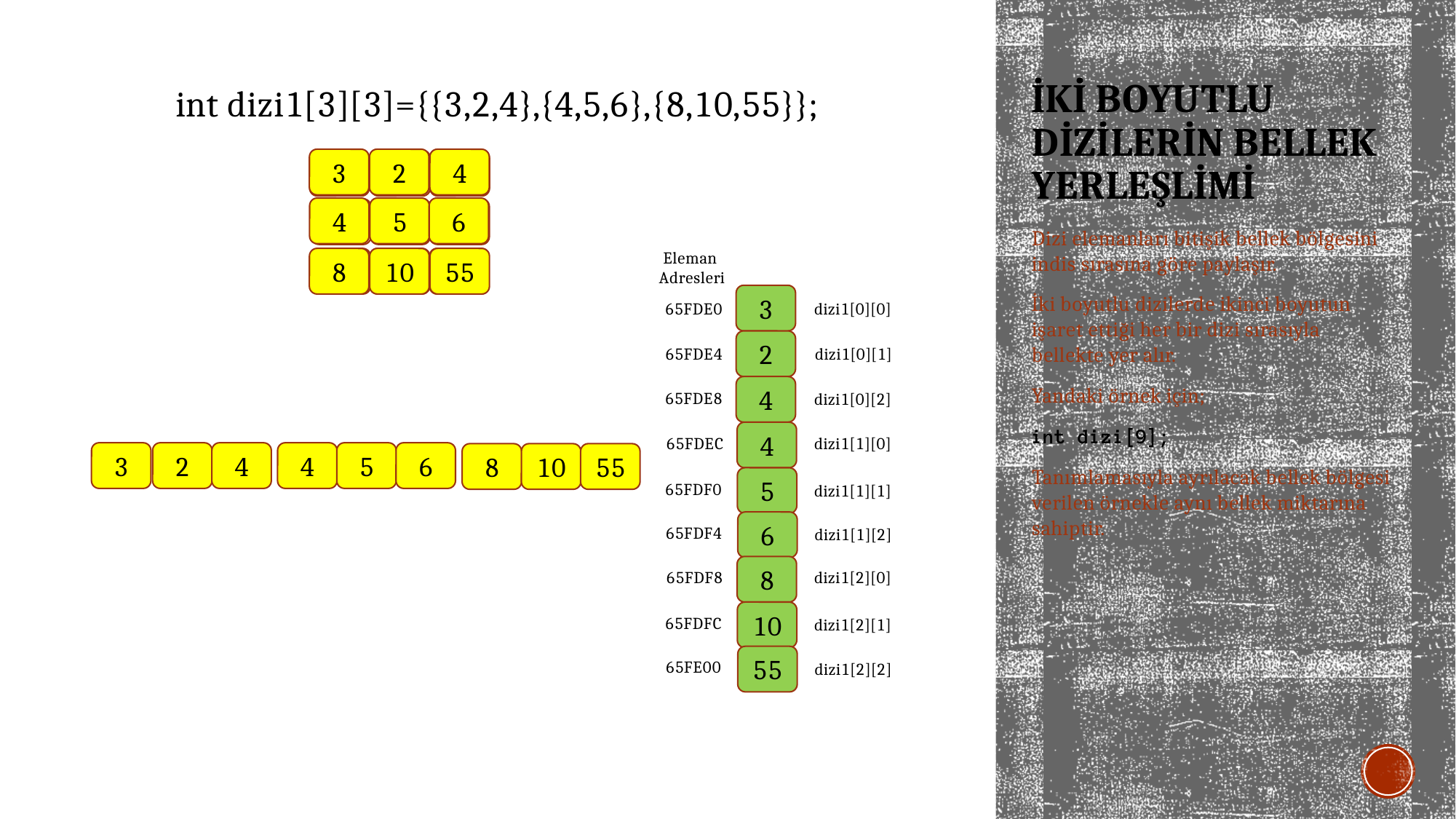

# İKİ BOYUTLU DİZİLERİN Bellek Yerleşlimi
int dizi1[3][3]={{3,2,4},{4,5,6},{8,10,55}};
3
2
4
3
2
4
4
5
6
4
5
6
Dizi elemanları bitişik bellek bölgesini indis sırasına göre paylaşır.
İki boyutlu dizilerde ikinci boyutun işaret ettiği her bir dizi sırasıyla bellekte yer alır.
Yandaki örnek için;
int dizi[9];
Tanımlamasıyla ayrılacak bellek bölgesi verilen örnekle aynı bellek miktarına sahiptir.
Eleman
Adresleri
8
8
10
10
55
55
3
dizi1[0][0]
65FDE0
2
65FDE4
dizi1[0][1]
4
65FDE8
dizi1[0][2]
4
65FDEC
dizi1[1][0]
4
5
6
3
2
4
8
10
55
5
65FDF0
dizi1[1][1]
6
65FDF4
dizi1[1][2]
8
65FDF8
dizi1[2][0]
10
65FDFC
dizi1[2][1]
55
65FE00
dizi1[2][2]